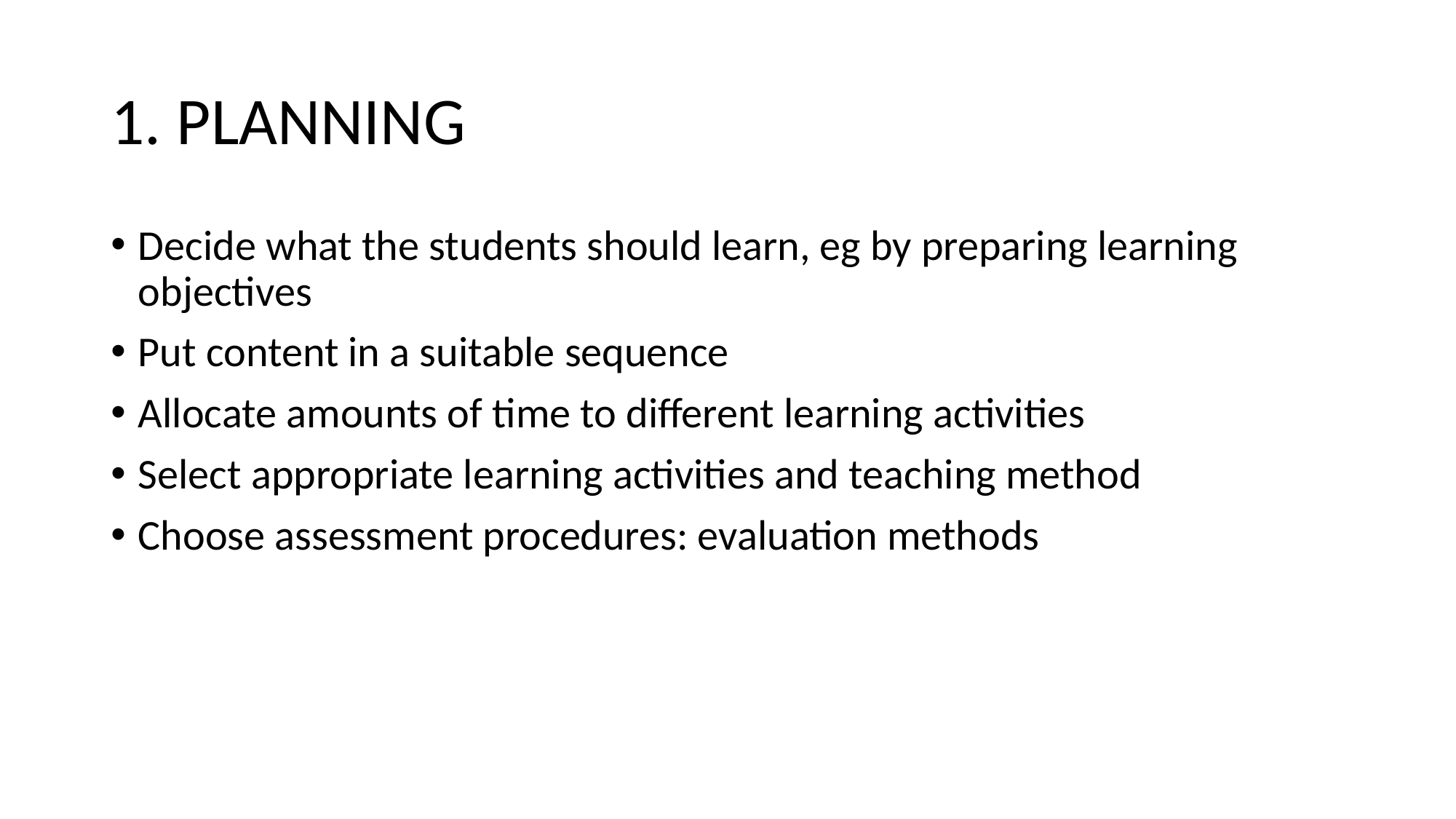

# 1. PLANNING
Decide what the students should learn, eg by preparing learning objectives
Put content in a suitable sequence
Allocate amounts of time to different learning activities
Select appropriate learning activities and teaching method
Choose assessment procedures: evaluation methods